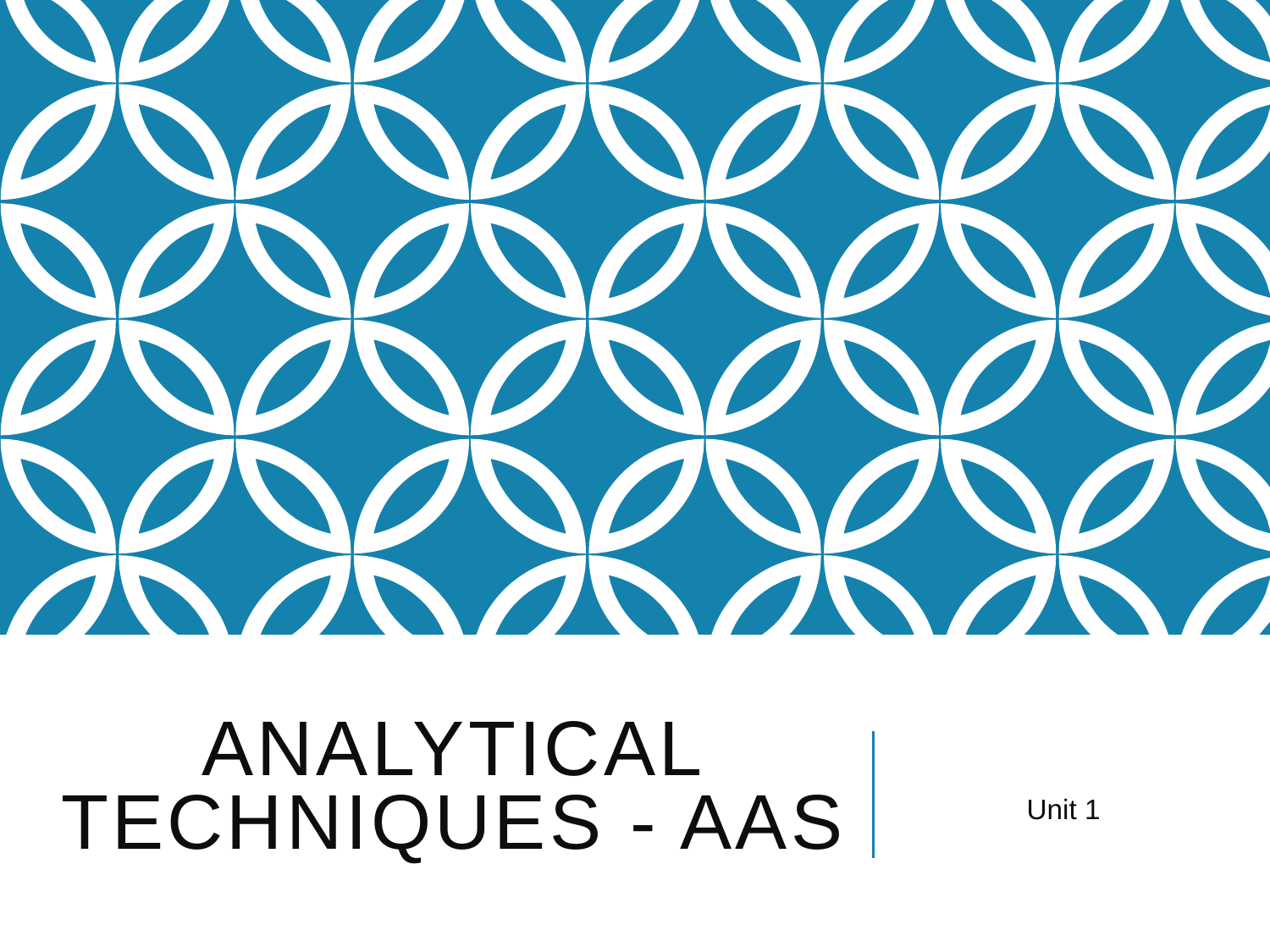

# Analytical techniques - AAS

Unit 1